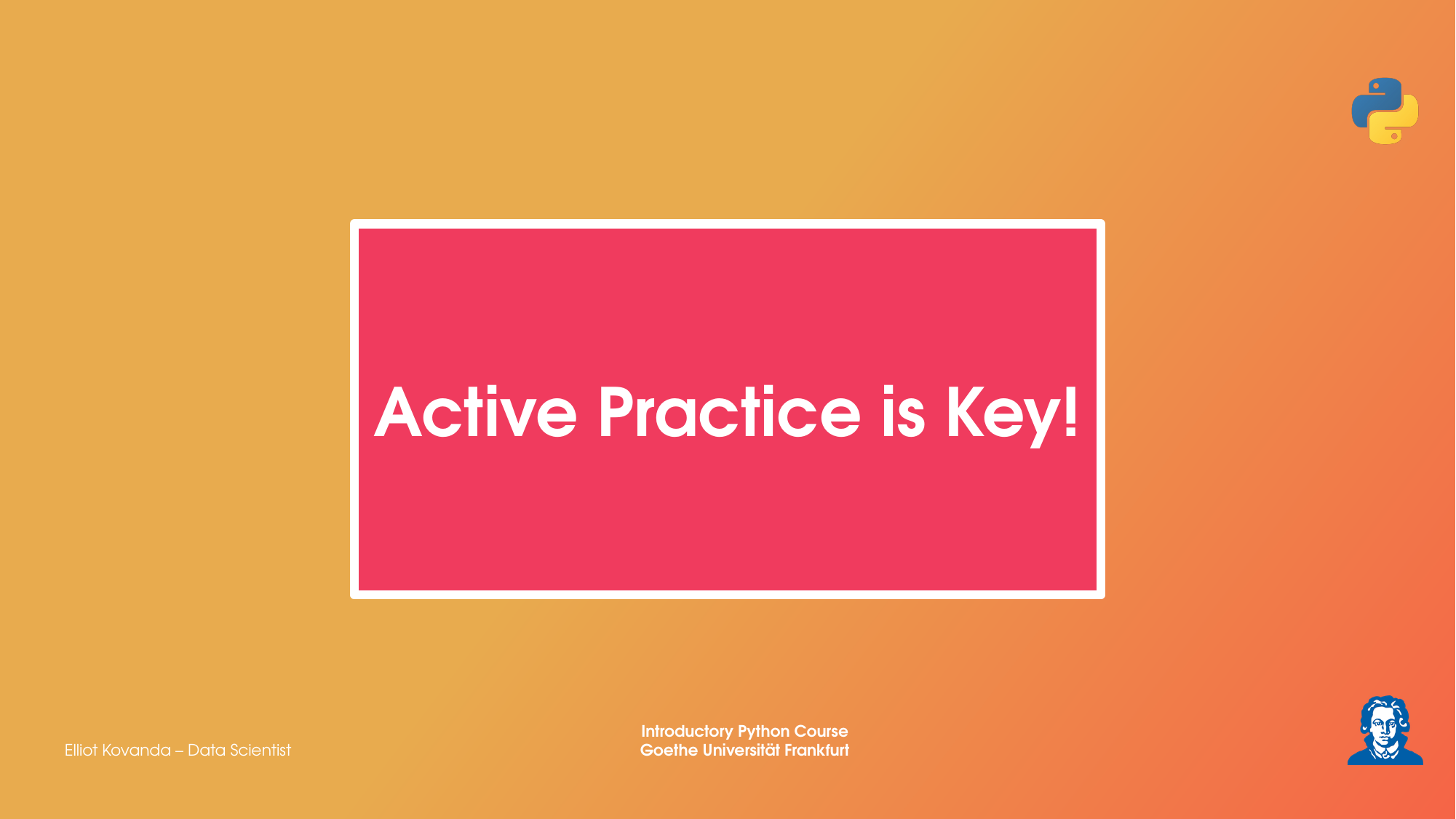

Active Practice is Key!
Elliot Kovanda – Data Scientist